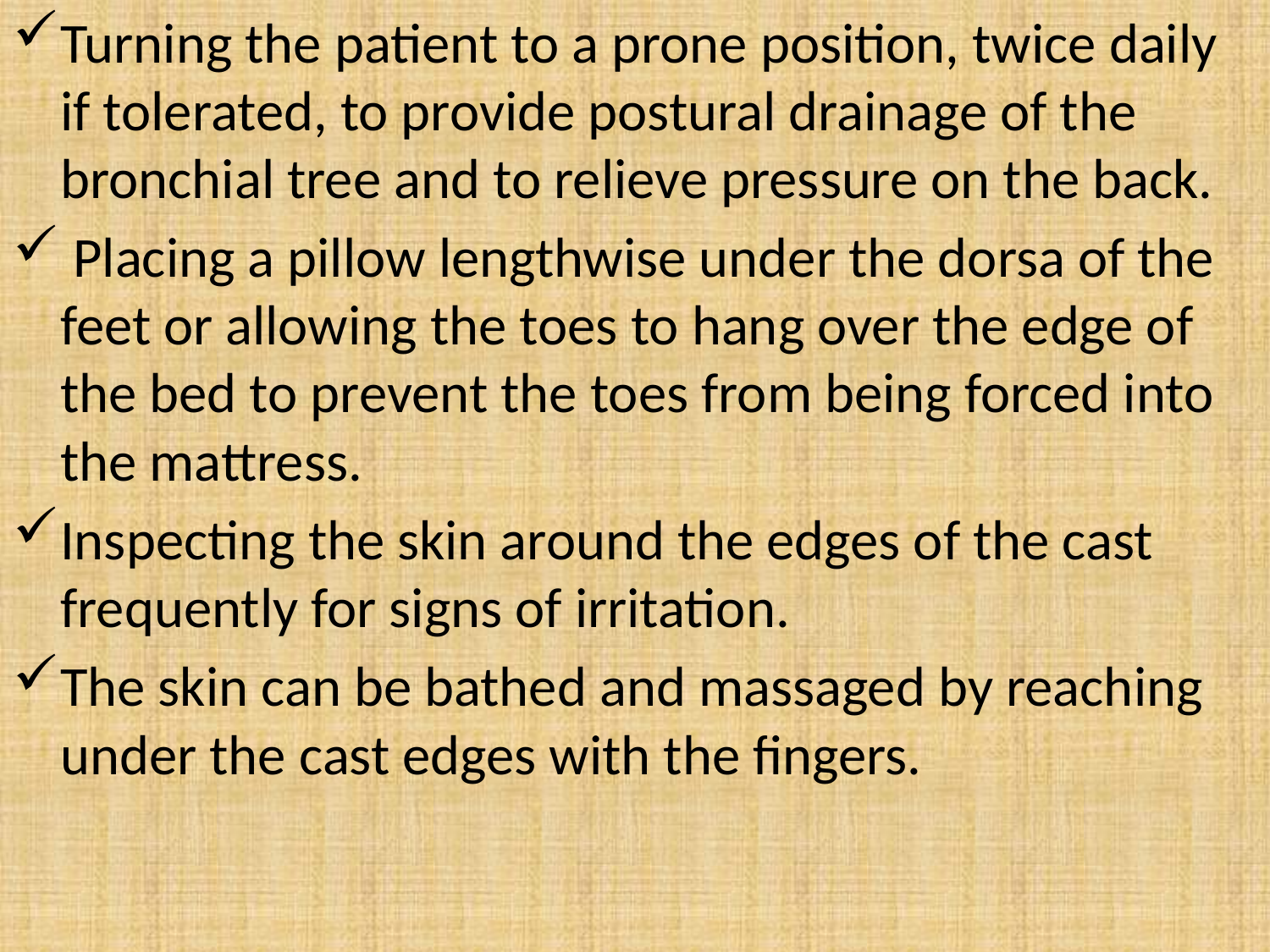

Turning the patient to a prone position, twice daily if tolerated, to provide postural drainage of the bronchial tree and to relieve pressure on the back.
 Placing a pillow lengthwise under the dorsa of the feet or allowing the toes to hang over the edge of the bed to prevent the toes from being forced into the mattress.
Inspecting the skin around the edges of the cast frequently for signs of irritation.
The skin can be bathed and massaged by reaching under the cast edges with the fingers.

#